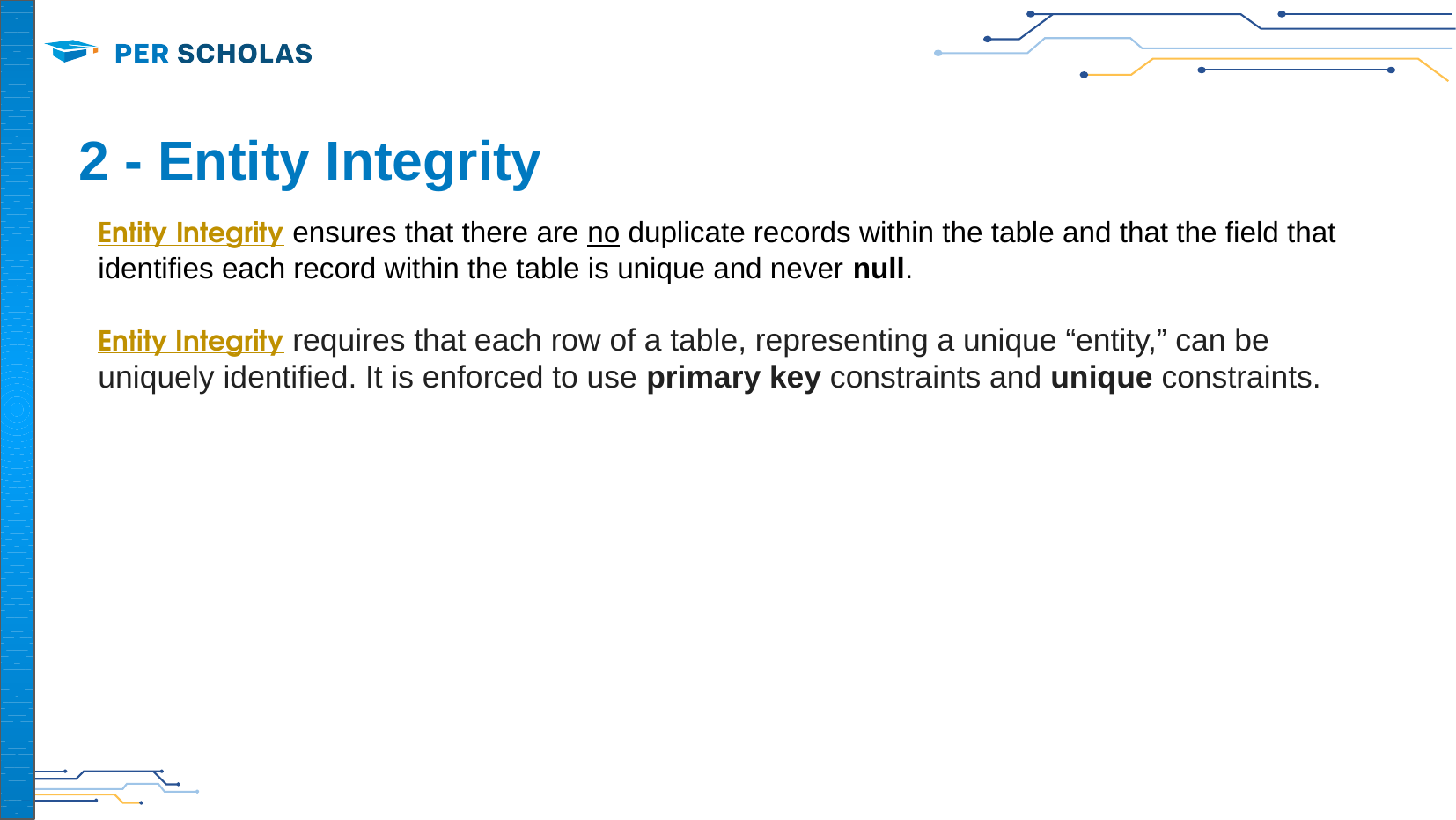

20
# 2 - Entity Integrity
Entity Integrity ensures that there are no duplicate records within the table and that the field that identifies each record within the table is unique and never null.

Entity Integrity requires that each row of a table, representing a unique “entity,” can be uniquely identified. It is enforced to use primary key constraints and unique constraints.